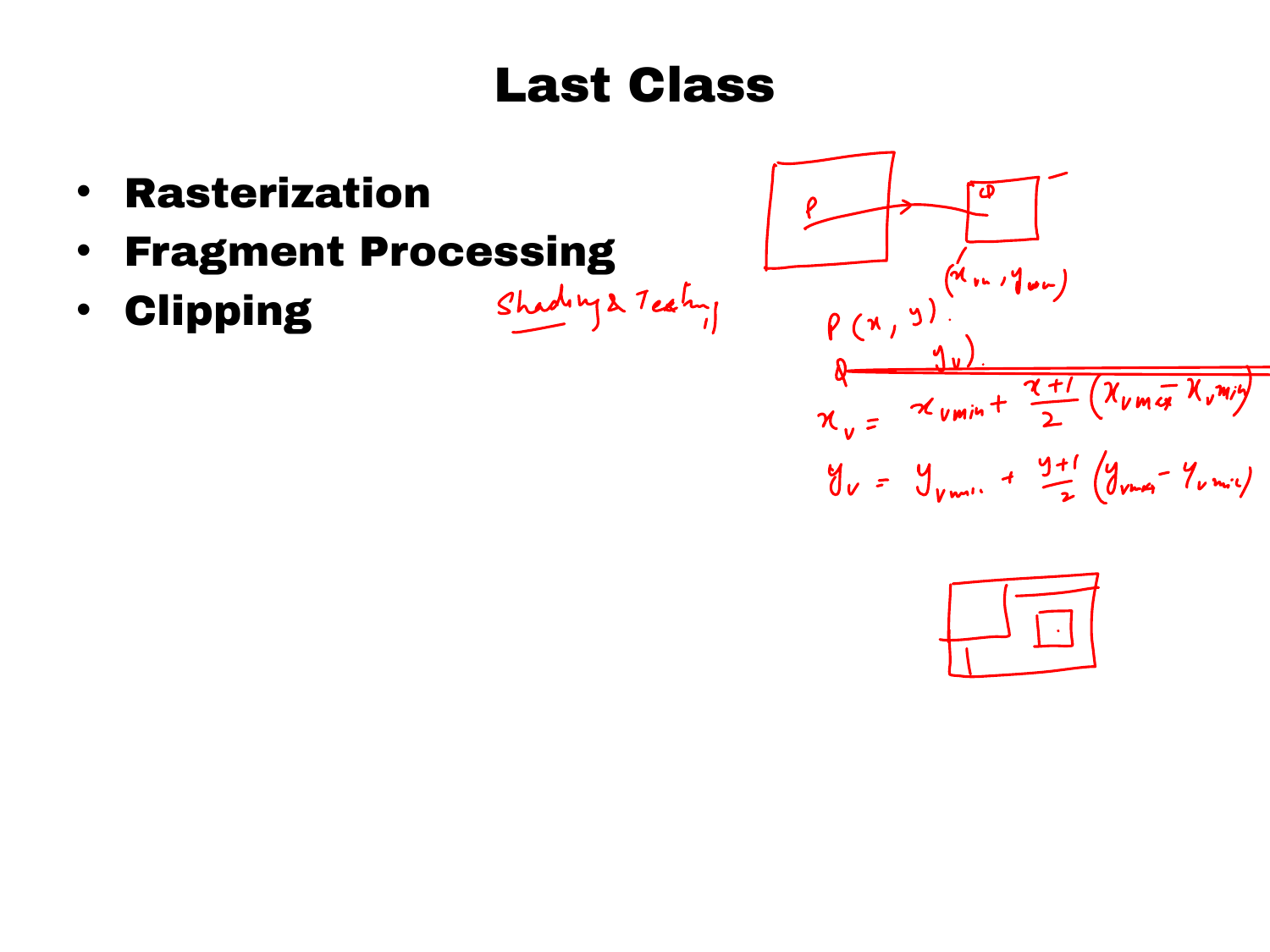

# Last Class
Rasterization
Fragment Processing
Clipping